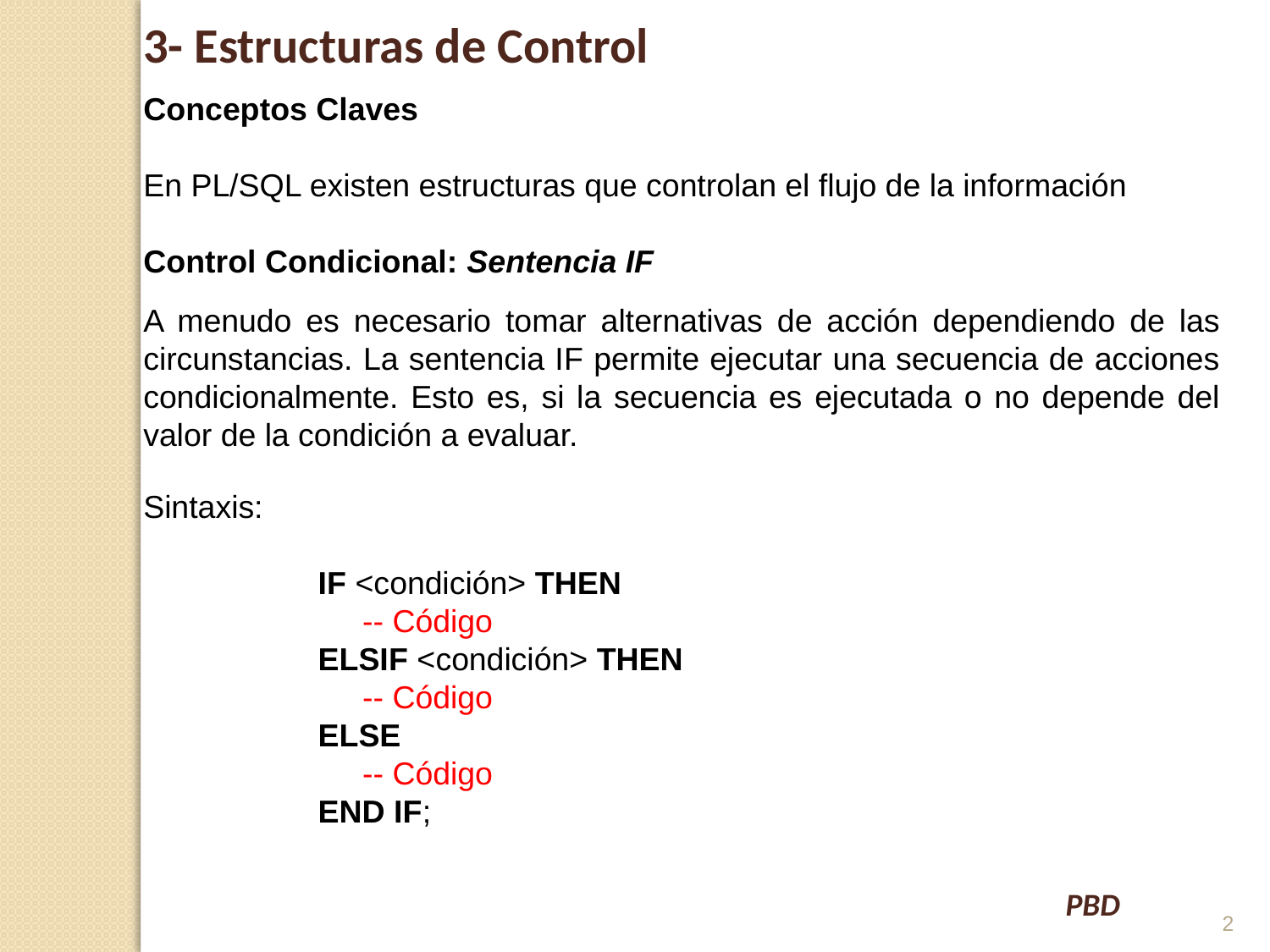

3- Estructuras de Control
Conceptos Claves

En PL/SQL existen estructuras que controlan el flujo de la información

Control Condicional: Sentencia IF
A menudo es necesario tomar alternativas de acción dependiendo de las circunstancias. La sentencia IF permite ejecutar una secuencia de acciones condicionalmente. Esto es, si la secuencia es ejecutada o no depende del valor de la condición a evaluar.

Sintaxis:

IF <condición> THEN
     -- Código
ELSIF <condición> THEN
     -- Código
ELSE
     -- Código
END IF;

2
PBD